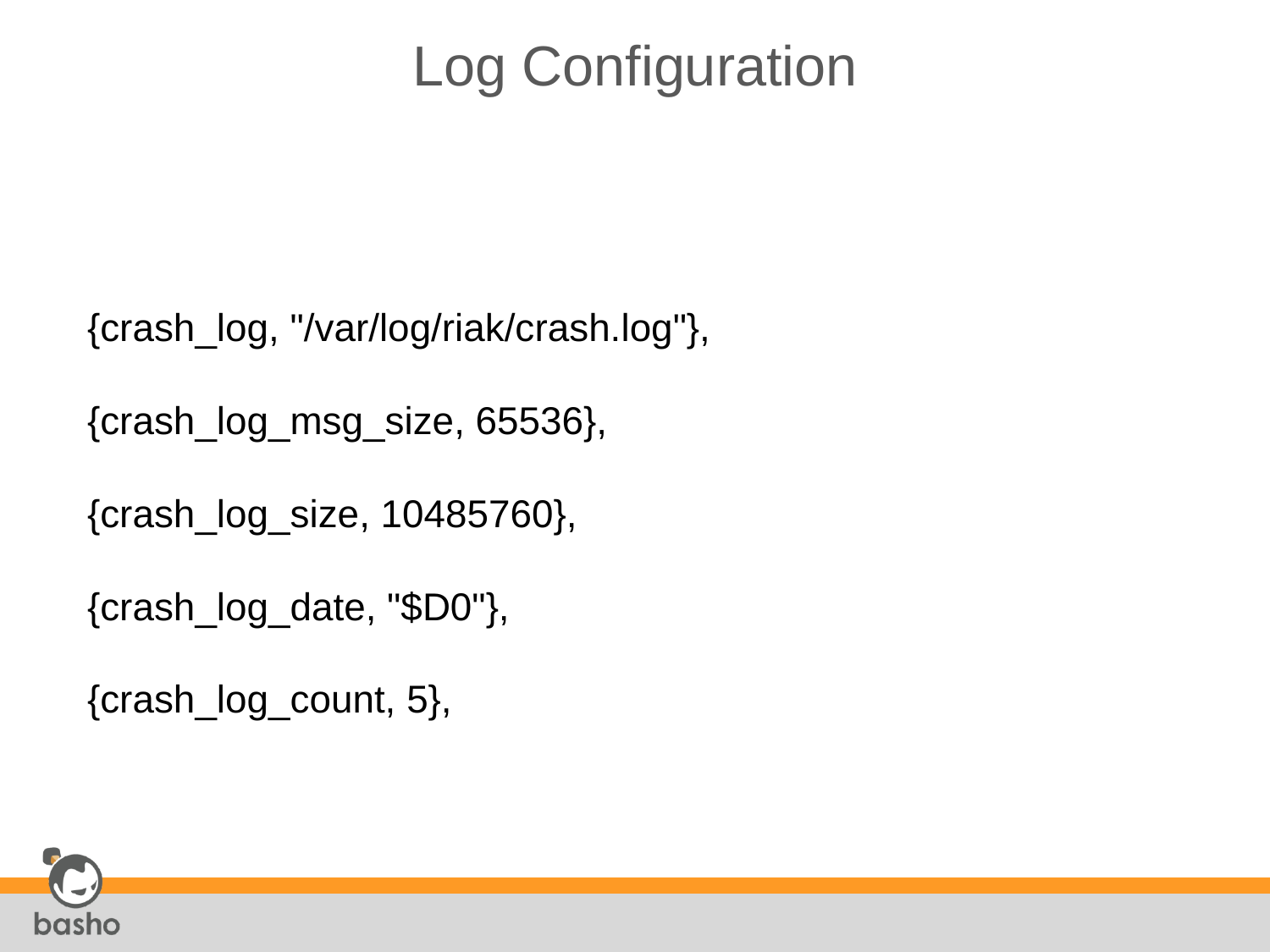

# Log Configuration
    {crash_log, "/var/log/riak/crash.log"},

    {crash_log_msg_size, 65536},

    {crash_log_size, 10485760},

    {crash_log_date, "$D0"},

    {crash_log_count, 5},